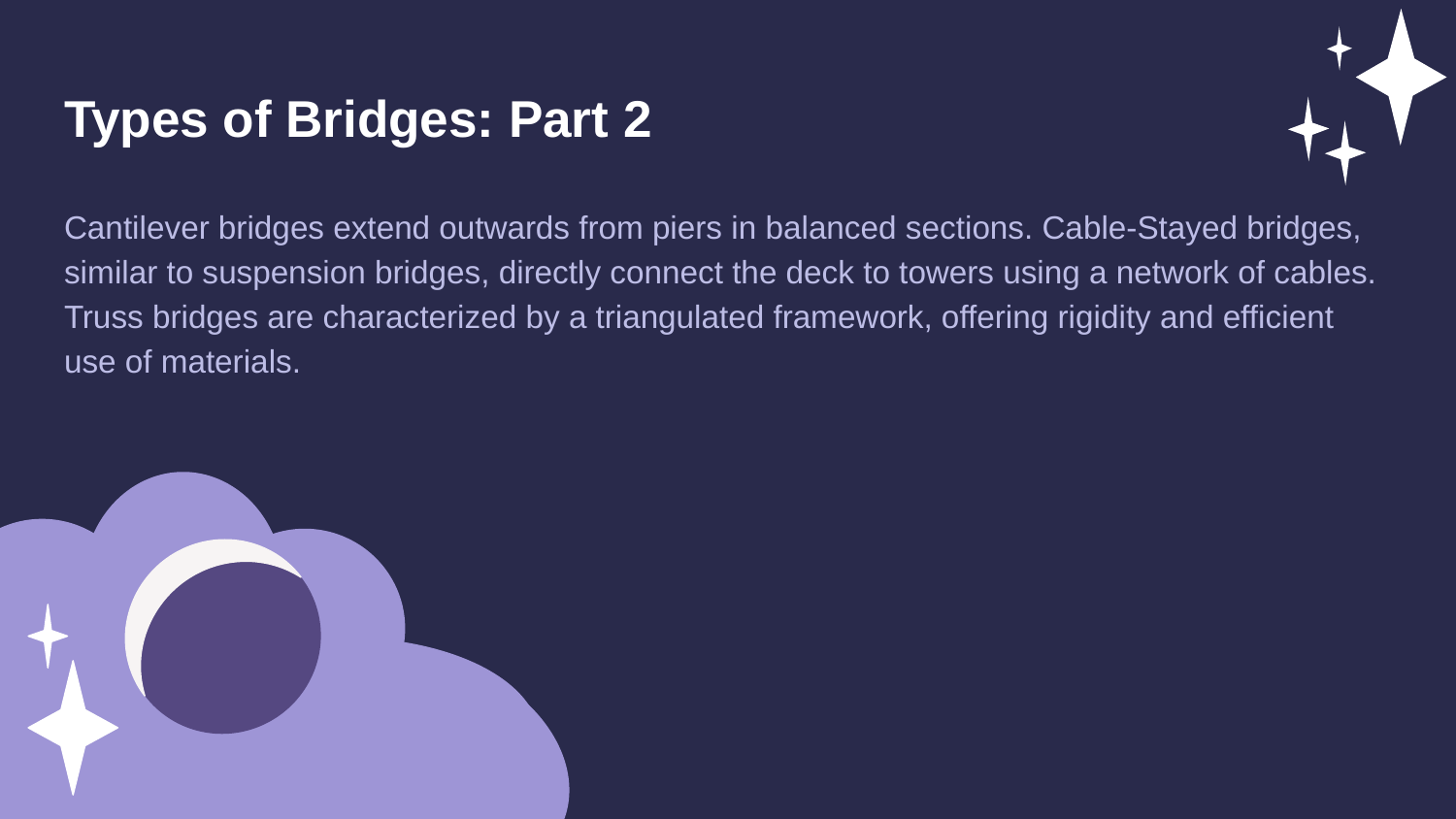

Types of Bridges: Part 2
Cantilever bridges extend outwards from piers in balanced sections. Cable-Stayed bridges, similar to suspension bridges, directly connect the deck to towers using a network of cables. Truss bridges are characterized by a triangulated framework, offering rigidity and efficient use of materials.